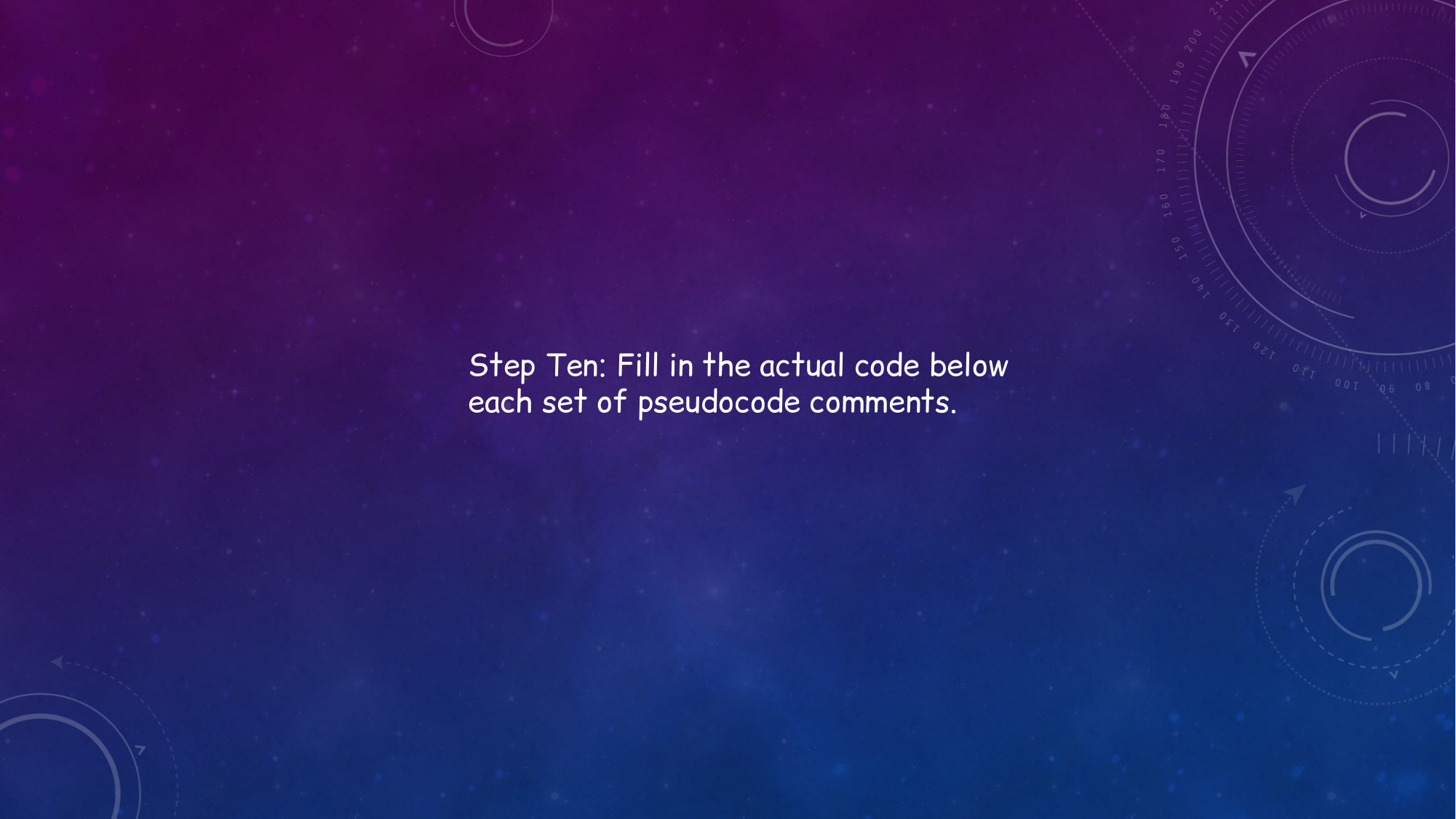

Step Ten: Fill in the actual code below
each set of pseudocode comments.